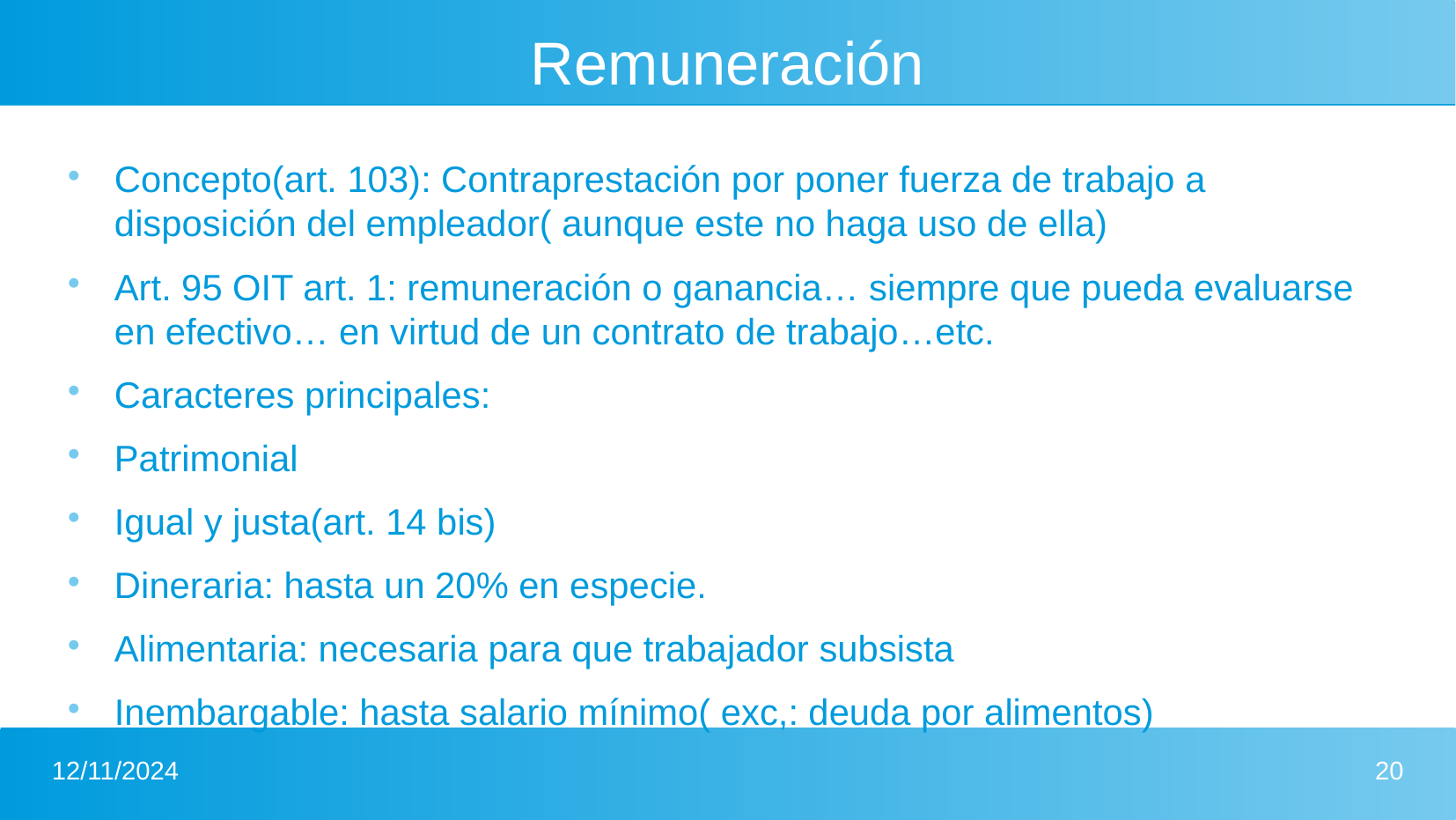

# Remuneración
Concepto(art. 103): Contraprestación por poner fuerza de trabajo a  disposición del empleador( aunque este no haga uso de ella)
Art. 95 OIT art. 1: remuneración o ganancia… siempre que pueda evaluarse en efectivo… en virtud de un contrato de trabajo…etc.
Caracteres principales:
Patrimonial
Igual y justa(art. 14 bis)
Dineraria: hasta un 20% en especie.
Alimentaria: necesaria para que trabajador subsista
Inembargable: hasta salario mínimo( exc,: deuda por alimentos)
12/11/2024
20